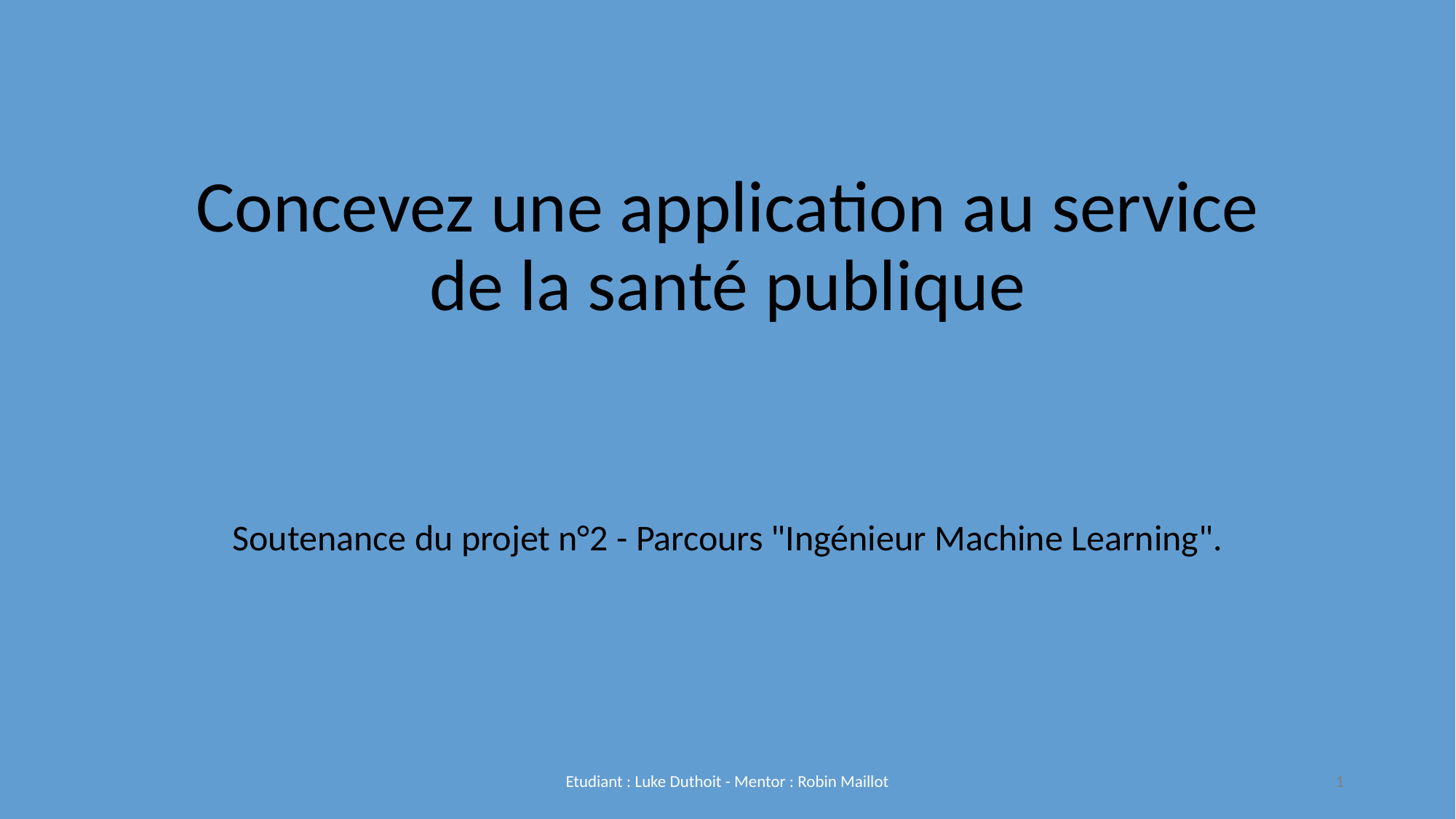

# Concevez une application au service de la santé publique
Soutenance du projet n°2 - Parcours "Ingénieur Machine Learning".
Etudiant : Luke Duthoit - Mentor : Robin Maillot
1